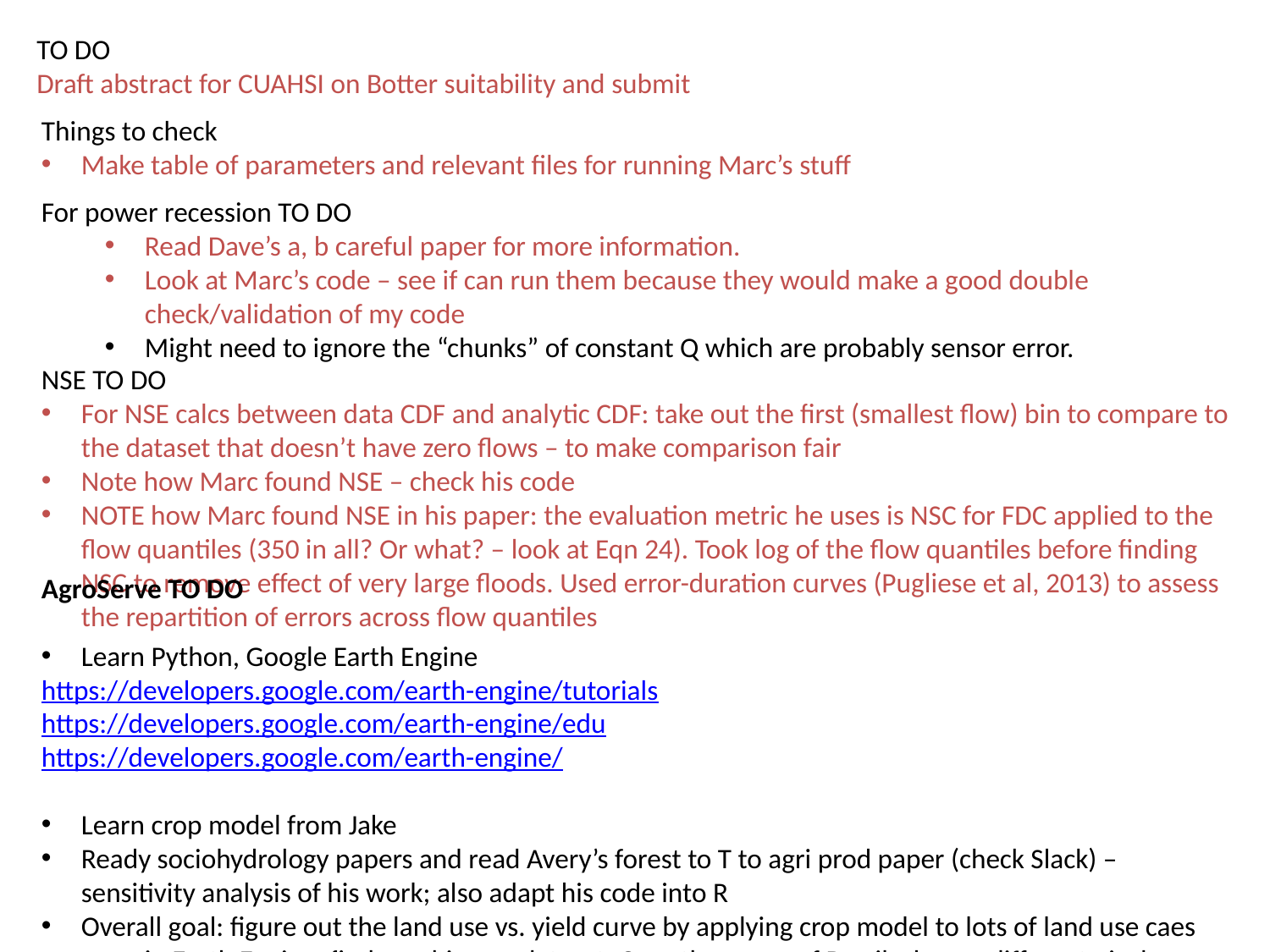

TO DO
Draft abstract for CUAHSI on Botter suitability and submit
Things to check
Make table of parameters and relevant files for running Marc’s stuff
For power recession TO DO
Read Dave’s a, b careful paper for more information.
Look at Marc’s code – see if can run them because they would make a good double check/validation of my code
Might need to ignore the “chunks” of constant Q which are probably sensor error.
NSE TO DO
For NSE calcs between data CDF and analytic CDF: take out the first (smallest flow) bin to compare to the dataset that doesn’t have zero flows – to make comparison fair
Note how Marc found NSE – check his code
NOTE how Marc found NSE in his paper: the evaluation metric he uses is NSC for FDC applied to the flow quantiles (350 in all? Or what? – look at Eqn 24). Took log of the flow quantiles before finding NSC to remove effect of very large floods. Used error-duration curves (Pugliese et al, 2013) to assess the repartition of errors across flow quantiles
AgroServe TO DO

Learn Python, Google Earth Engine
https://developers.google.com/earth-engine/tutorials
https://developers.google.com/earth-engine/edu
https://developers.google.com/earth-engine/

Learn crop model from Jake
Ready sociohydrology papers and read Avery’s forest to T to agri prod paper (check Slack) – sensitivity analysis of his work; also adapt his code into R
Overall goal: figure out the land use vs. yield curve by applying crop model to lots of land use caes
in Earth Engine, find mapbiomas dataset. Over the space of Brazil, choose different pixels (around size 1km; aggregate if mapbiomas pixels are smaller). For each pixel, add 2km and 4km rings (called neighborhood 1 and neighborhood 2). For each pixel and ring shaped neighborhood, look at four cases: 0 to 25% soy; 36-50% soy; 51-75% soy; 76-100% soy. Classify each pixel and its neighborhoods in one of these 64 cases.
run the crop model in Google Earth Engine to get an estimate of productivity for all the 64 cases. For me, it will be either natural vegetation or soy. The result of this crop model run is to produce a LC vs. yield graph which will help with the toy model.